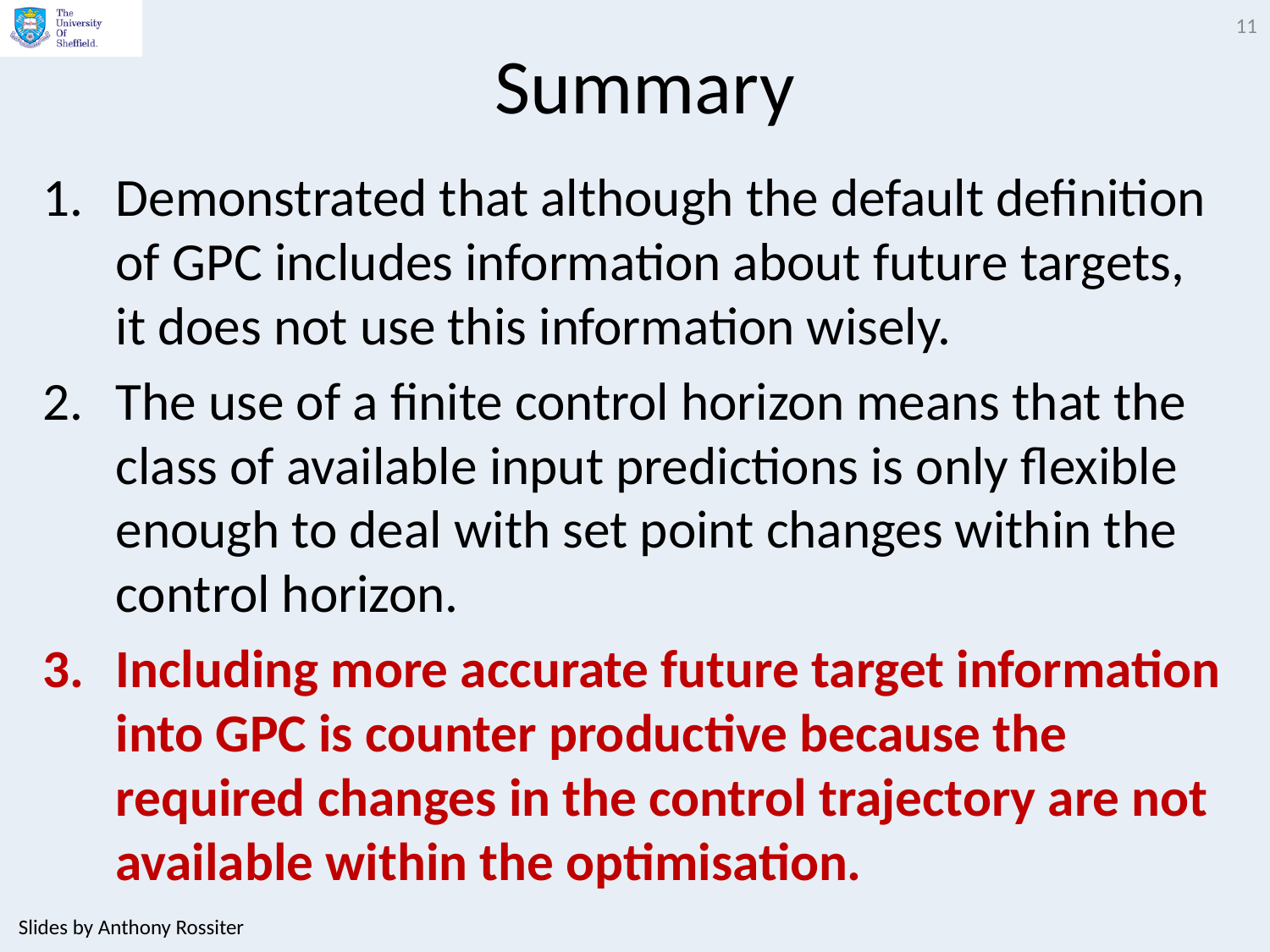

11
# Summary
Demonstrated that although the default definition of GPC includes information about future targets, it does not use this information wisely.
The use of a finite control horizon means that the class of available input predictions is only flexible enough to deal with set point changes within the control horizon.
Including more accurate future target information into GPC is counter productive because the required changes in the control trajectory are not available within the optimisation.
Slides by Anthony Rossiter